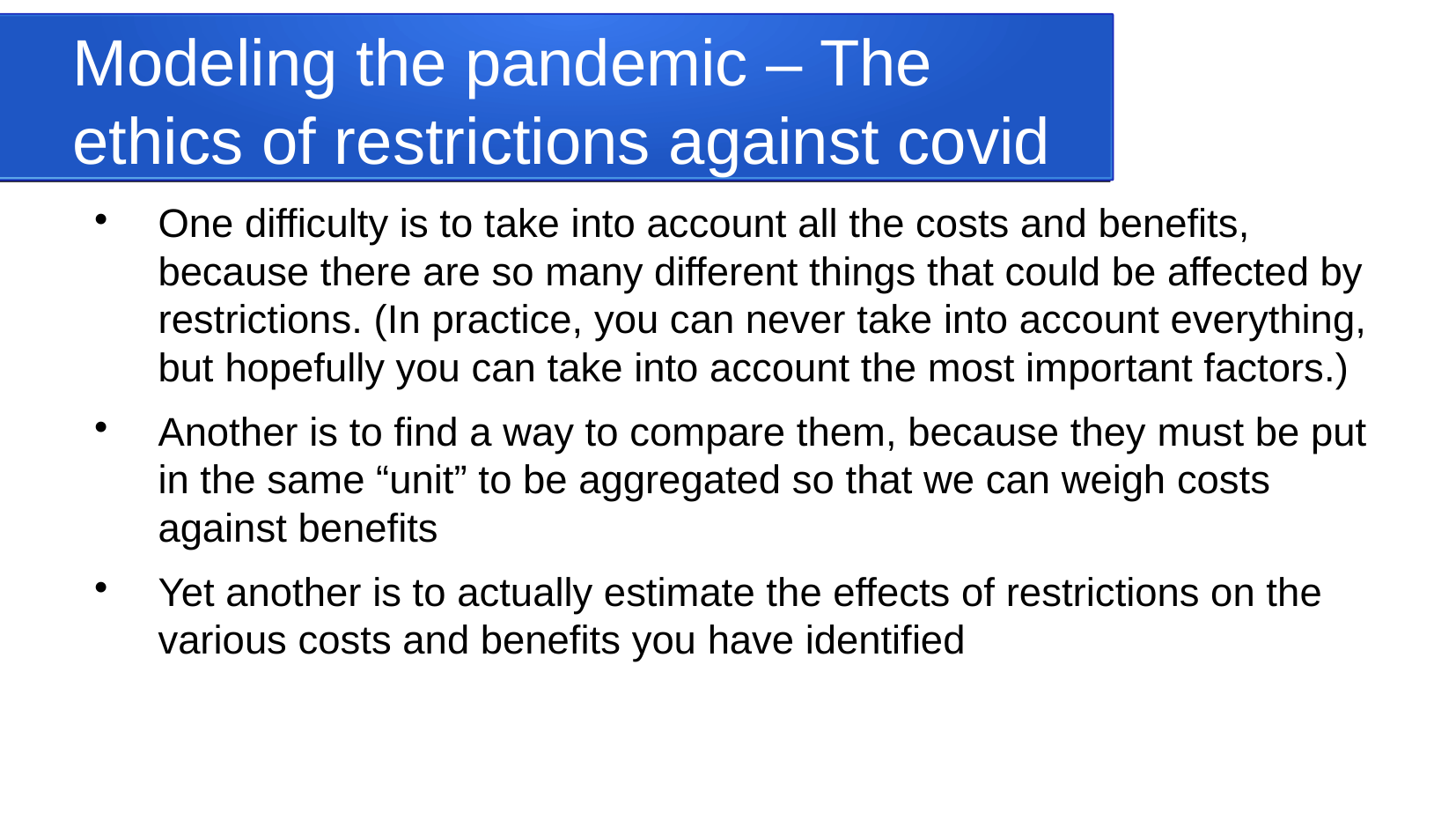

Modeling the pandemic – The ethics of restrictions against covid
One difficulty is to take into account all the costs and benefits, because there are so many different things that could be affected by restrictions. (In practice, you can never take into account everything, but hopefully you can take into account the most important factors.)
Another is to find a way to compare them, because they must be put in the same “unit” to be aggregated so that we can weigh costs against benefits
Yet another is to actually estimate the effects of restrictions on the various costs and benefits you have identified